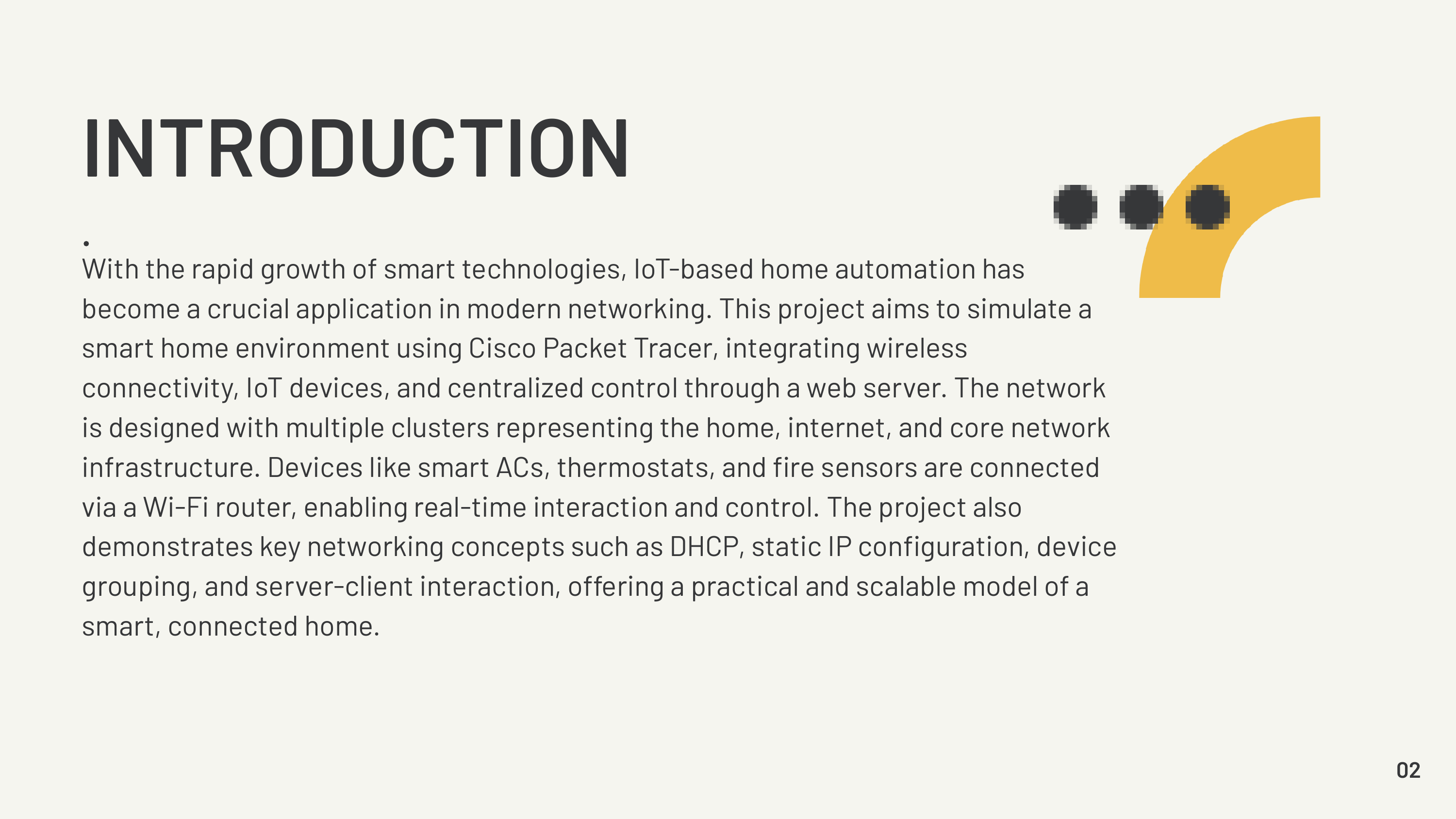

INTRODUCTION
.

With the rapid growth of smart technologies, IoT-based home automation has become a crucial application in modern networking. This project aims to simulate a smart home environment using Cisco Packet Tracer, integrating wireless connectivity, IoT devices, and centralized control through a web server. The network is designed with multiple clusters representing the home, internet, and core network infrastructure. Devices like smart ACs, thermostats, and fire sensors are connected via a Wi-Fi router, enabling real-time interaction and control. The project also demonstrates key networking concepts such as DHCP, static IP configuration, device grouping, and server-client interaction, offering a practical and scalable model of a smart, connected home.
02